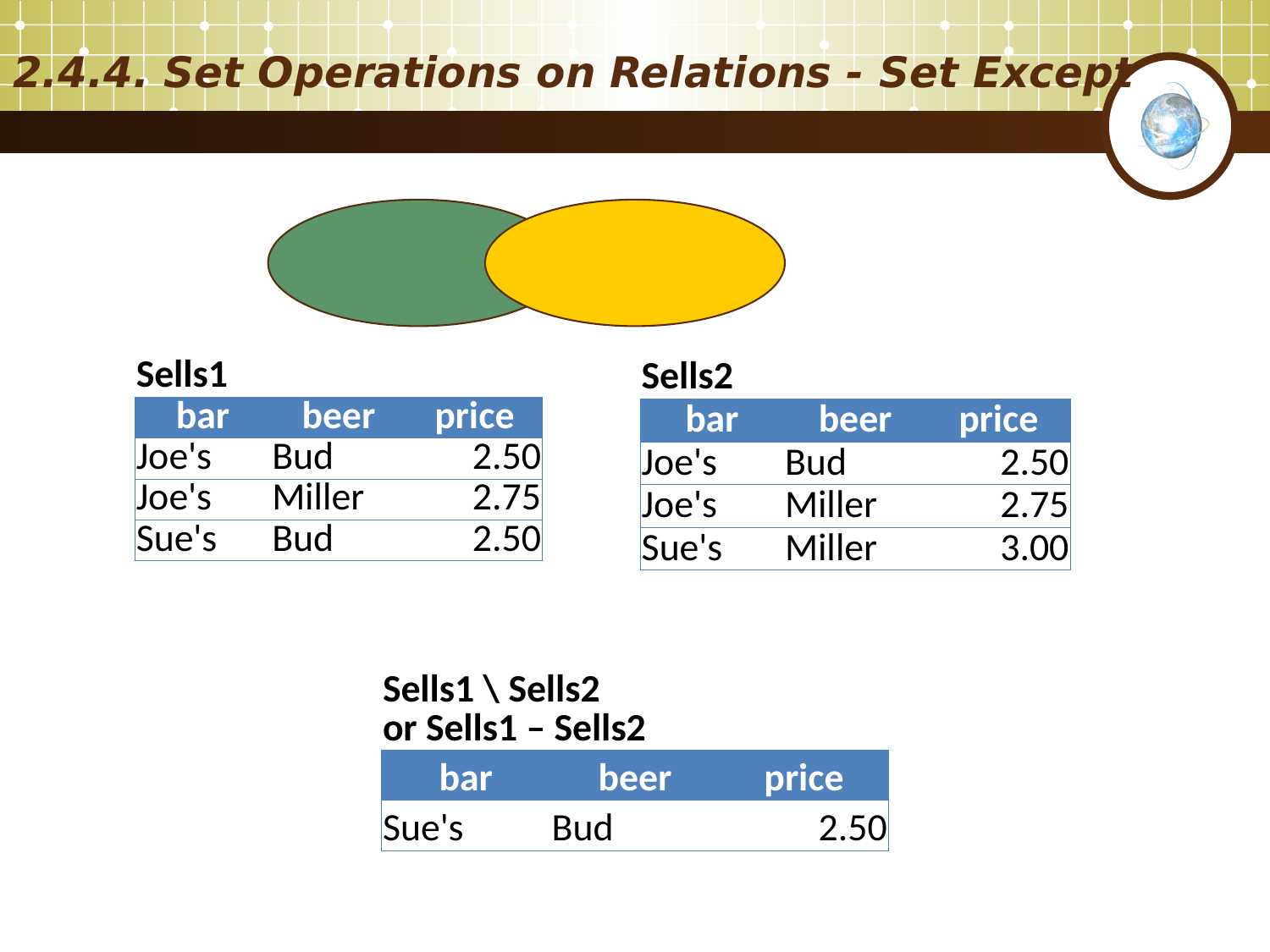

# 2.4.4. Set Operations on Relations - Set Except

| Sells1 |  |  |
| --- | --- | --- |
| bar | beer | price |
| Joe's | Bud | 2.50 |
| Joe's | Miller | 2.75 |
| Sue's | Bud | 2.50 |
| Sells2 |  |  |
| --- | --- | --- |
| bar | beer | price |
| Joe's | Bud | 2.50 |
| Joe's | Miller | 2.75 |
| Sue's | Miller | 3.00 |
| Sells1 \ Sells2 or Sells1 – Sells2 |  |  |
| --- | --- | --- |
| bar | beer | price |
| Sue's | Bud | 2.50 |